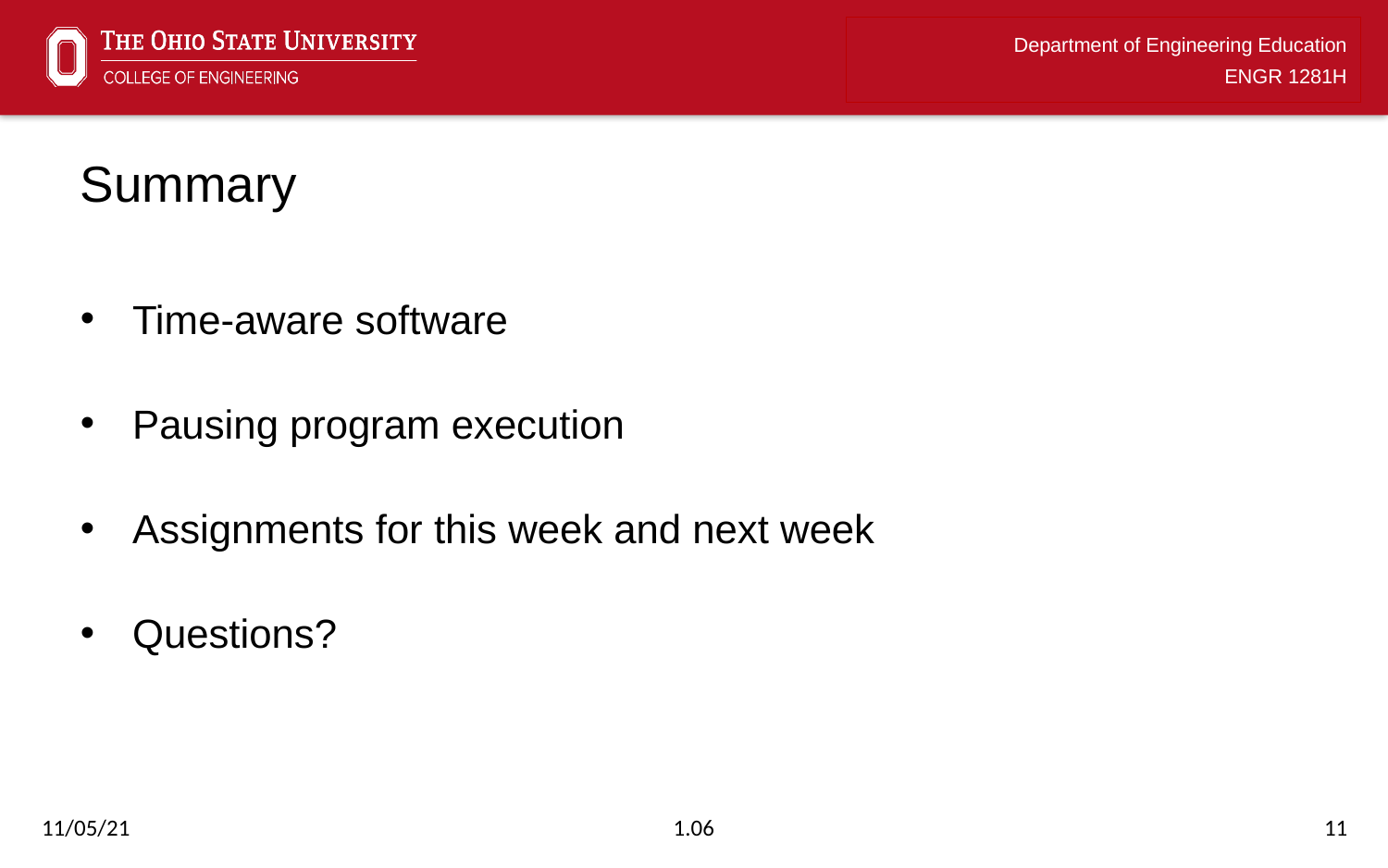

# Summary
Time-aware software
Pausing program execution
Assignments for this week and next week
Questions?

11/05/21
1.06
11